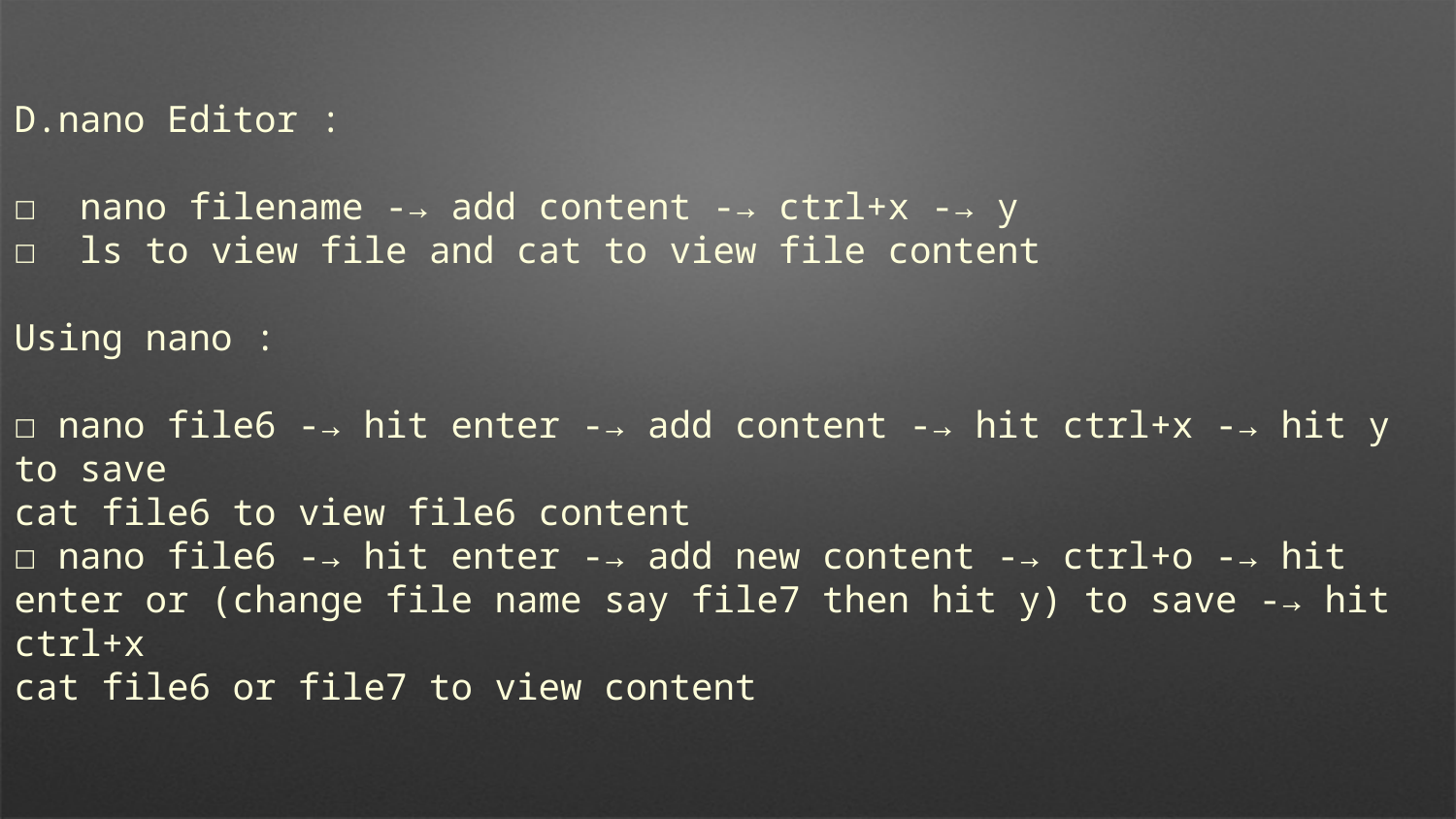

D.nano Editor :

☐  nano filename -→ add content -→ ctrl+x -→ y
☐  ls to view file and cat to view file content

Using nano :

☐ nano file6 -→ hit enter -→ add content -→ hit ctrl+x -→ hit y to save
cat file6 to view file6 content
☐ nano file6 -→ hit enter -→ add new content -→ ctrl+o -→ hit enter or (change file name say file7 then hit y) to save -→ hit ctrl+x
cat file6 or file7 to view content